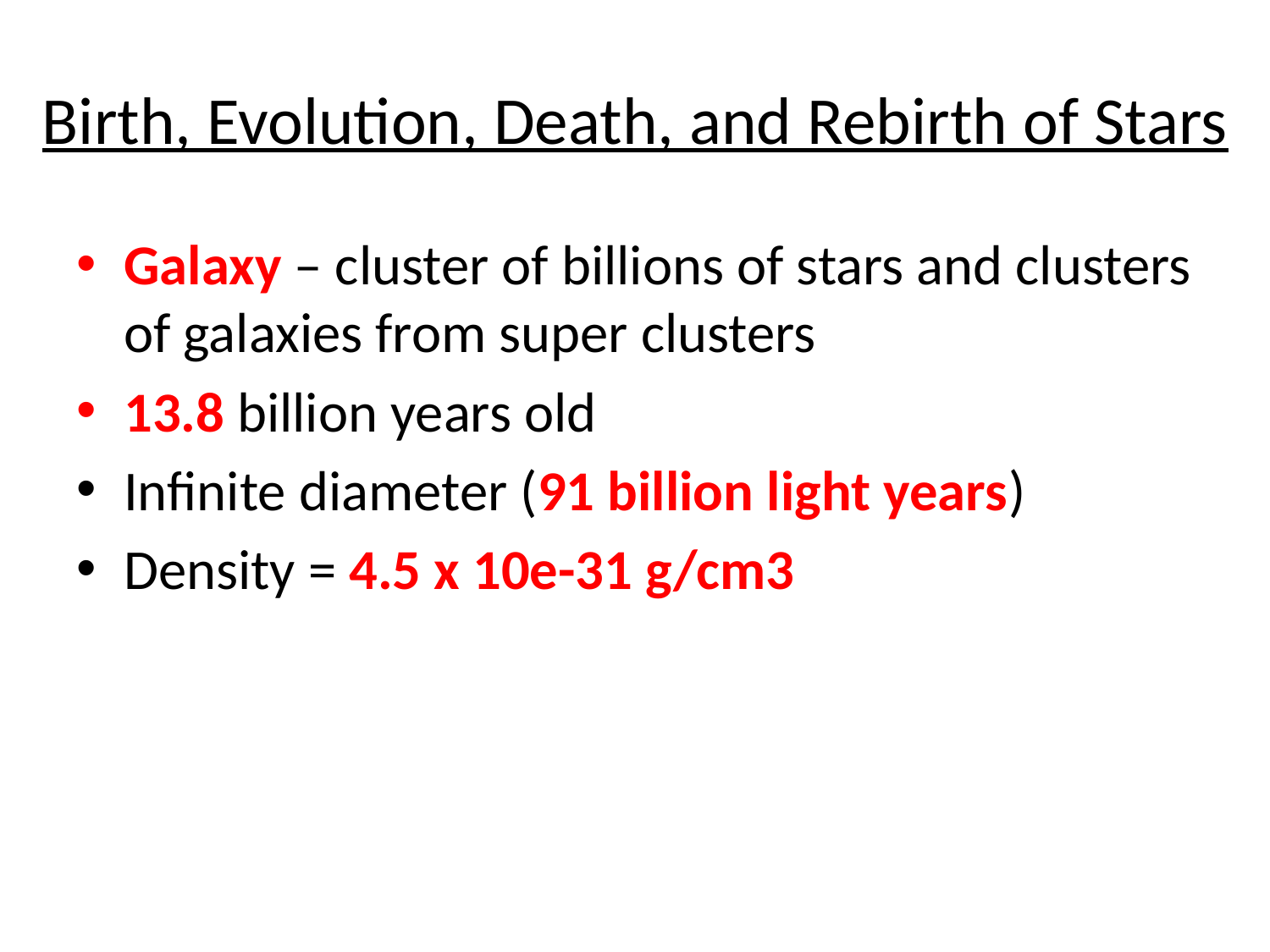

# Birth, Evolution, Death, and Rebirth of Stars
Galaxy – cluster of billions of stars and clusters of galaxies from super clusters
13.8 billion years old
Infinite diameter (91 billion light years)
Density = 4.5 x 10e-31 g/cm3